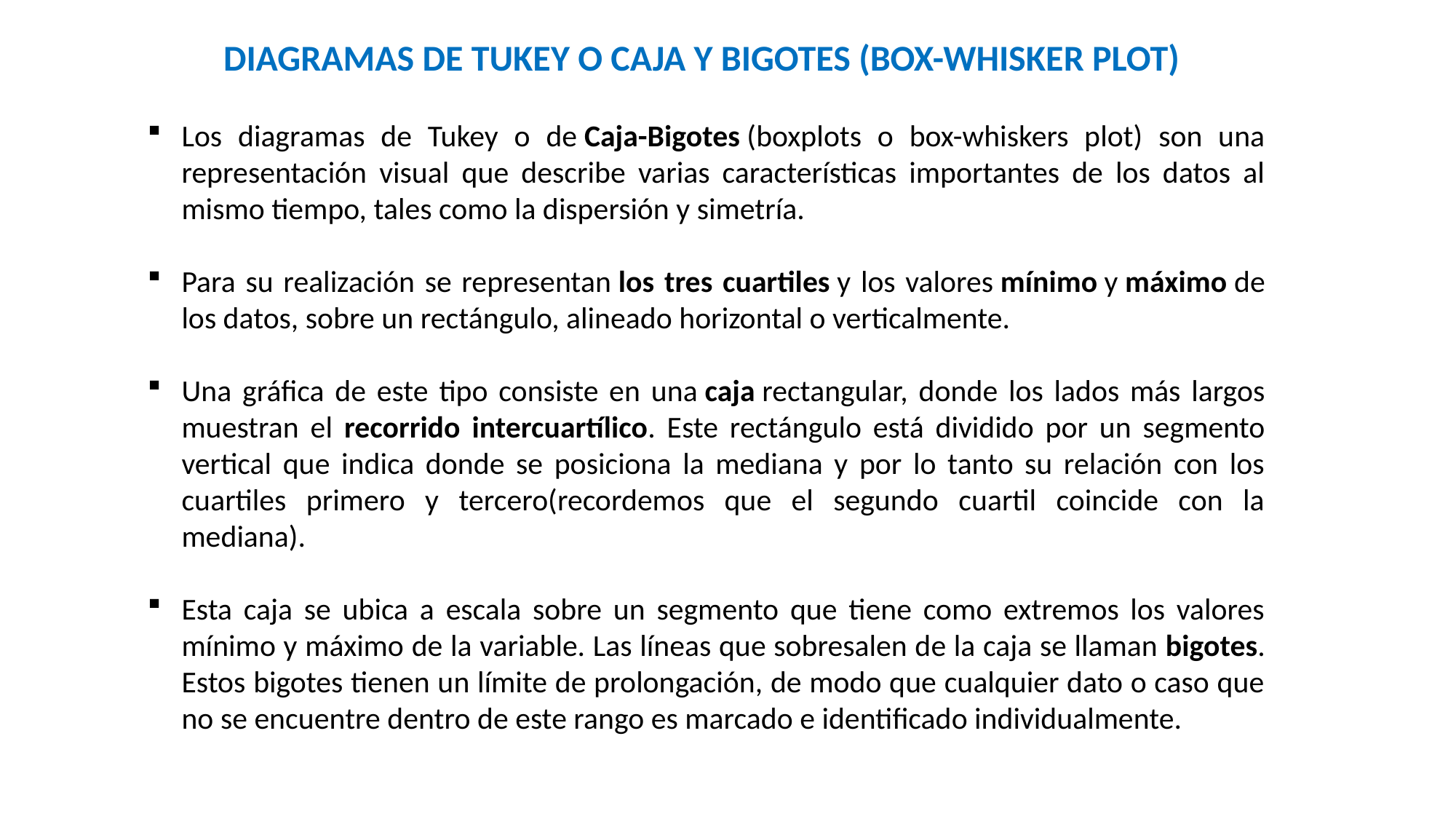

DIAGRAMAS DE TUKEY O CAJA Y BIGOTES (BOX-WHISKER PLOT)
Los diagramas de Tukey o de Caja-Bigotes (boxplots o box-whiskers plot) son una representación visual que describe varias características importantes de los datos al mismo tiempo, tales como la dispersión y simetría.

Para su realización se representan los tres cuartiles y los valores mínimo y máximo de los datos, sobre un rectángulo, alineado horizontal o verticalmente.

Una gráfica de este tipo consiste en una caja rectangular, donde los lados más largos muestran el recorrido intercuartílico. Este rectángulo está dividido por un segmento vertical que indica donde se posiciona la mediana y por lo tanto su relación con los cuartiles primero y tercero(recordemos que el segundo cuartil coincide con la mediana).

Esta caja se ubica a escala sobre un segmento que tiene como extremos los valores mínimo y máximo de la variable. Las líneas que sobresalen de la caja se llaman bigotes. Estos bigotes tienen un límite de prolongación, de modo que cualquier dato o caso que no se encuentre dentro de este rango es marcado e identificado individualmente.